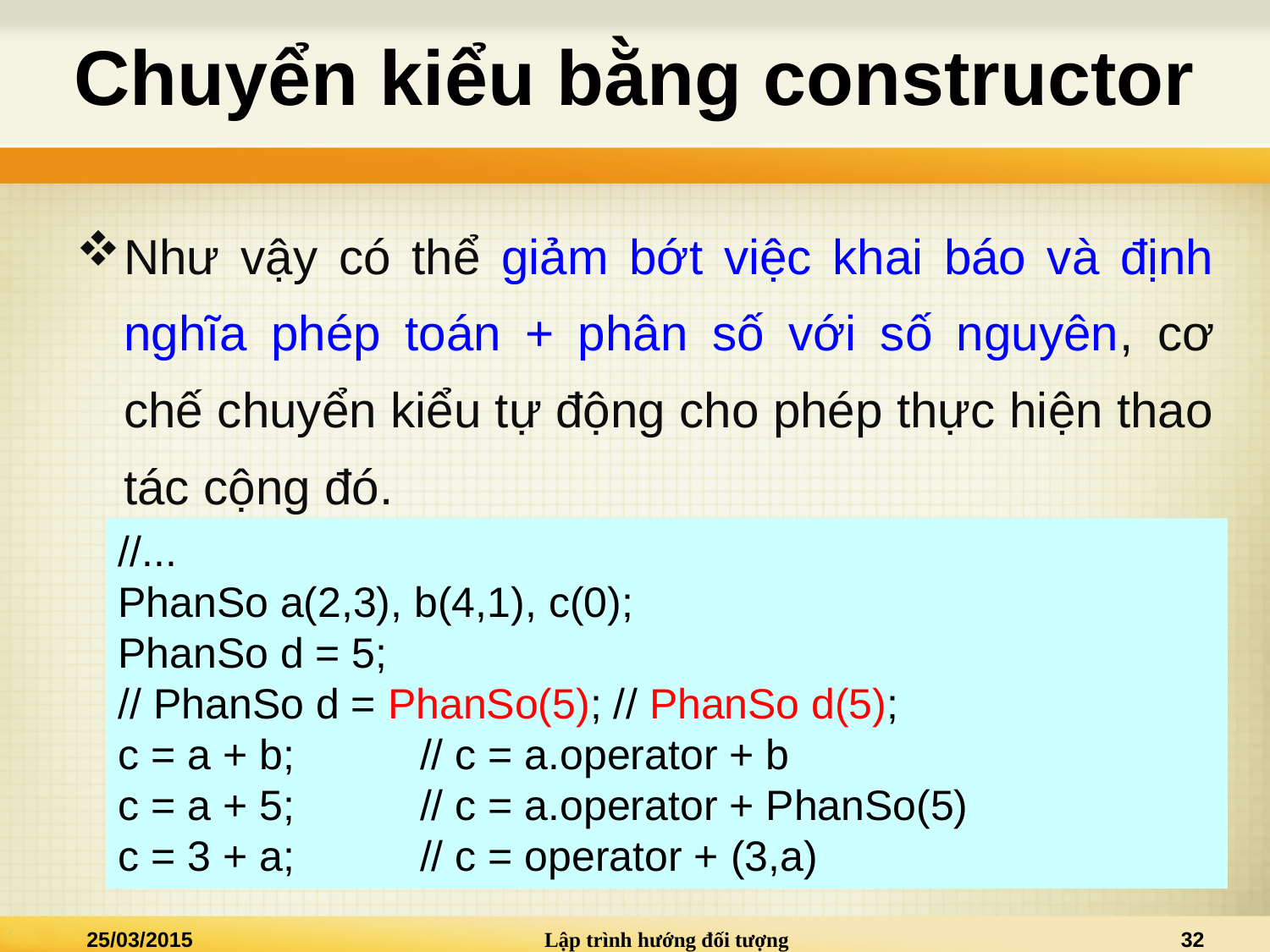

# Chuyển kiểu bằng constructor
Như vậy có thể giảm bớt việc khai báo và định nghĩa phép toán + phân số với số nguyên, cơ chế chuyển kiểu tự động cho phép thực hiện thao tác cộng đó.
//...
PhanSo a(2,3), b(4,1), c(0);
PhanSo d = 5;
// PhanSo d = PhanSo(5); // PhanSo d(5);
c = a + b; 	// c = a.operator + b
c = a + 5; 	// c = a.operator + PhanSo(5)
c = 3 + a; 	// c = operator + (3,a)
25/03/2015
Lập trình hướng đối tượng
32